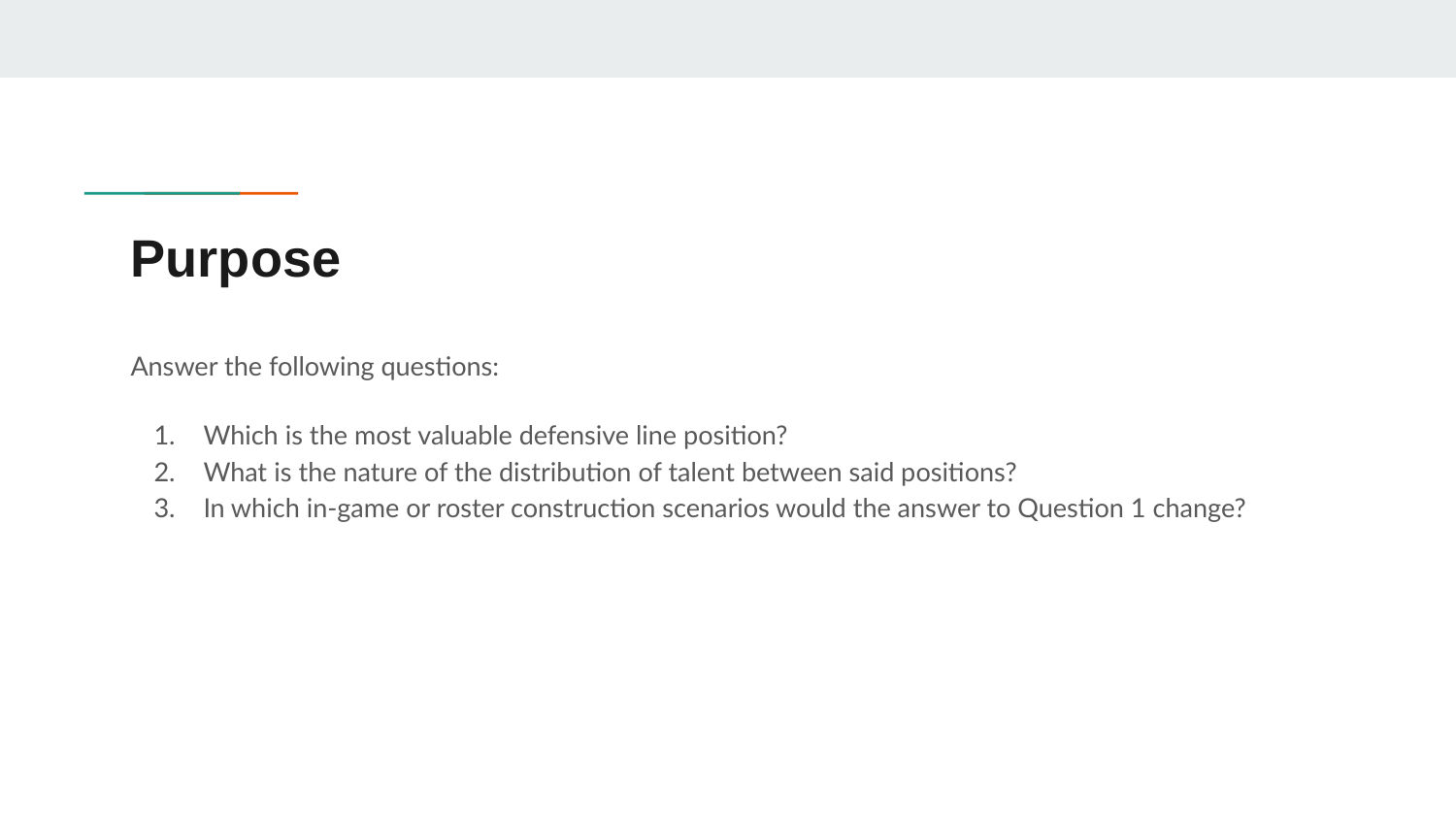

# Purpose
Answer the following questions:
Which is the most valuable defensive line position?
What is the nature of the distribution of talent between said positions?
In which in-game or roster construction scenarios would the answer to Question 1 change?